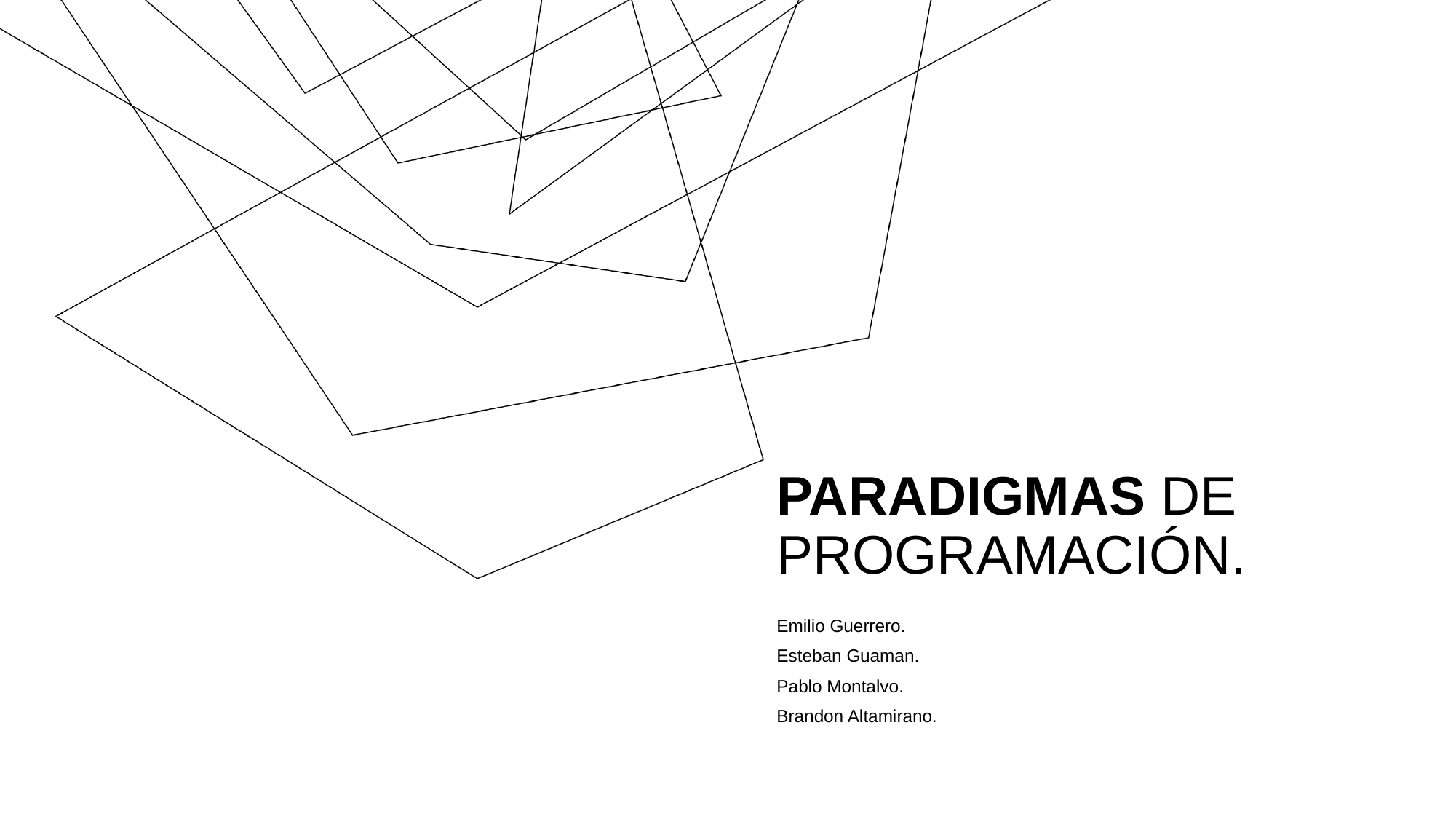

# PARADIGMAS DE PROGRAMACIÓN.
Emilio Guerrero.
Esteban Guaman.
Pablo Montalvo.
Brandon Altamirano.